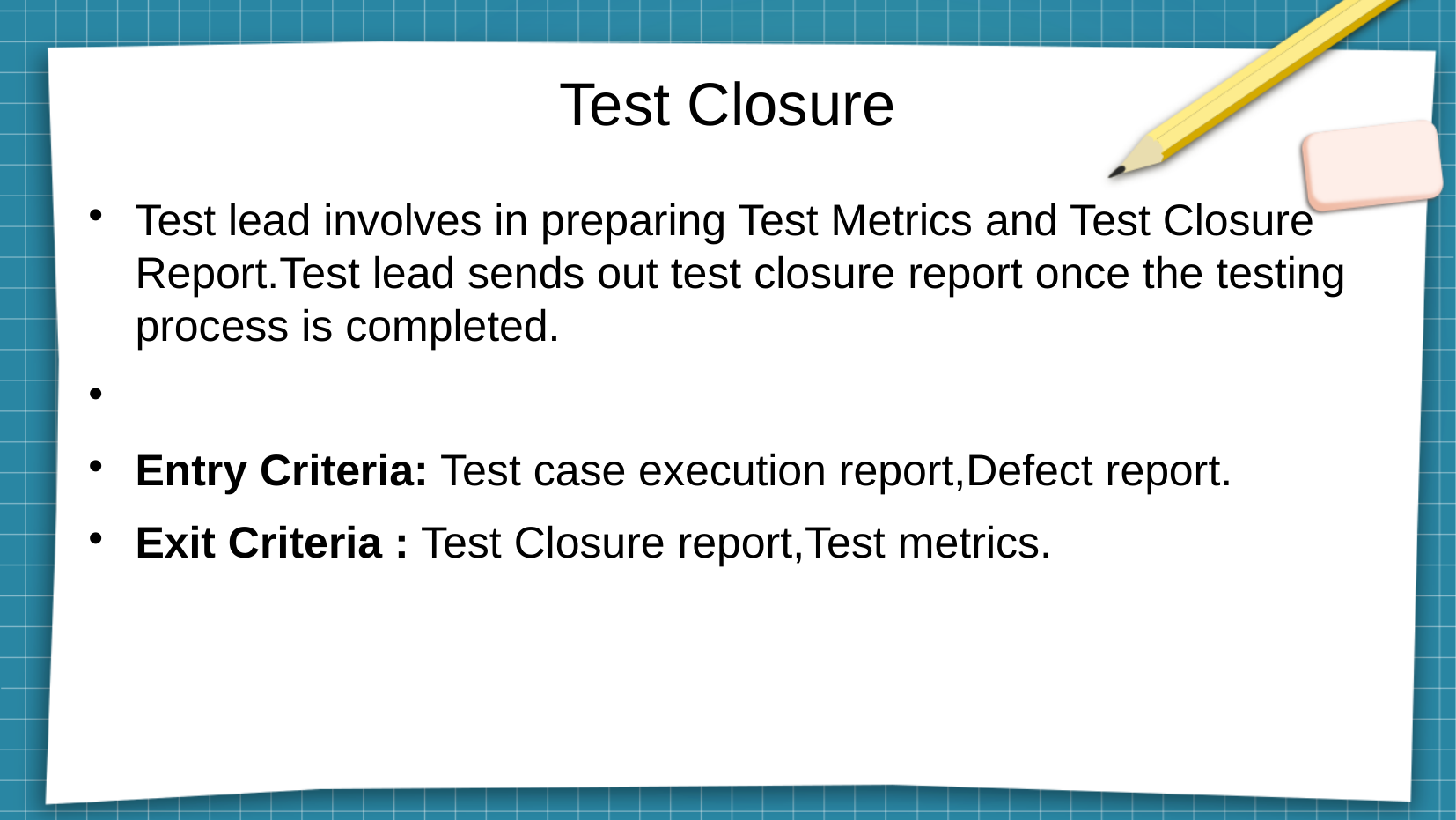

Test Closure
Test lead involves in preparing Test Metrics and Test Closure Report.Test lead sends out test closure report once the testing process is completed.

Entry Criteria: Test case execution report,Defect report.
Exit Criteria : Test Closure report,Test metrics.